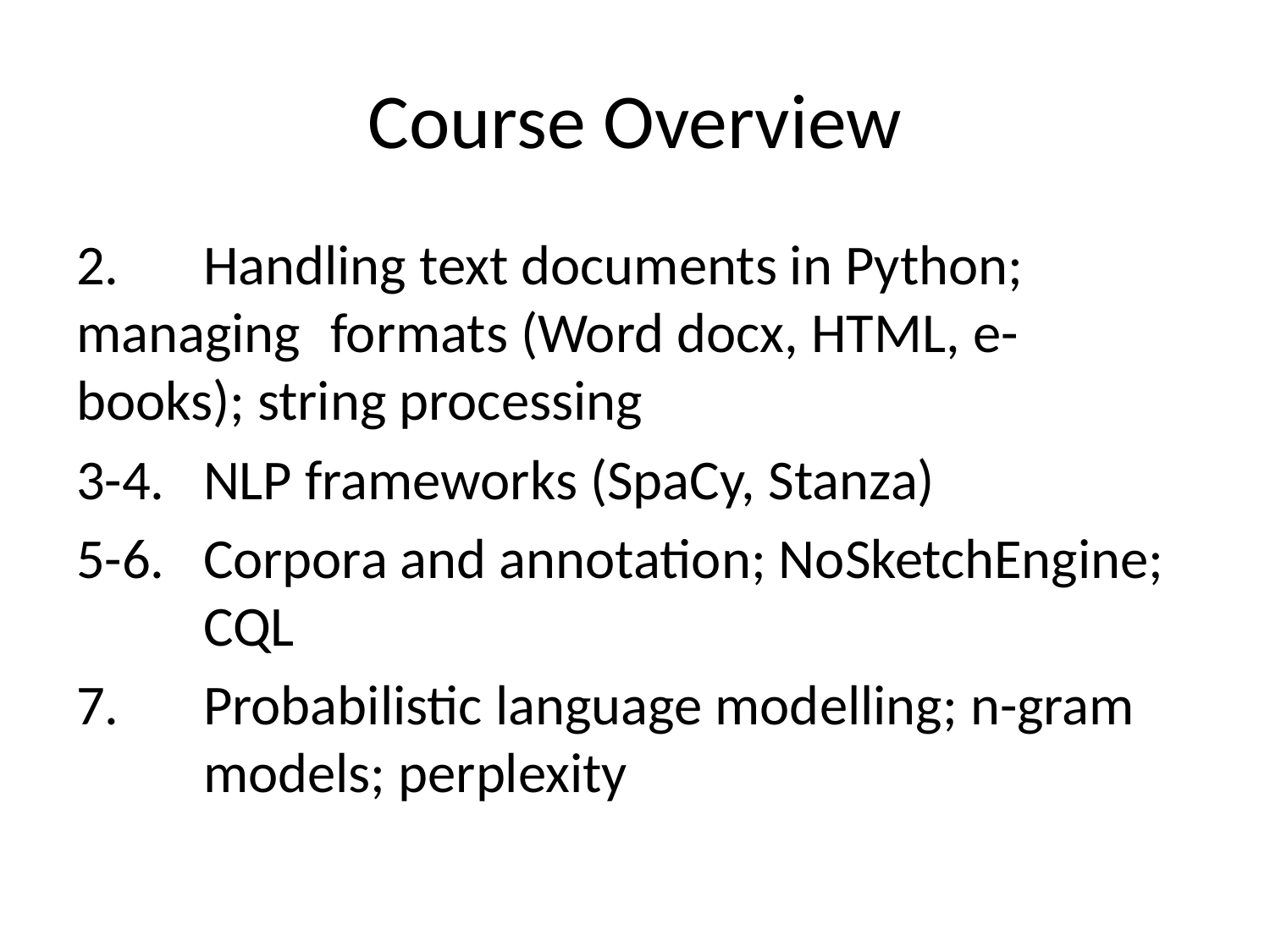

# Course Overview
2. 	Handling text documents in Python; 	managing 	formats (Word docx, HTML, e-	books); string processing
3-4.	NLP frameworks (SpaCy, Stanza)
5-6.	Corpora and annotation; NoSketchEngine; 	CQL
7.	Probabilistic language modelling; n-gram 	models; perplexity